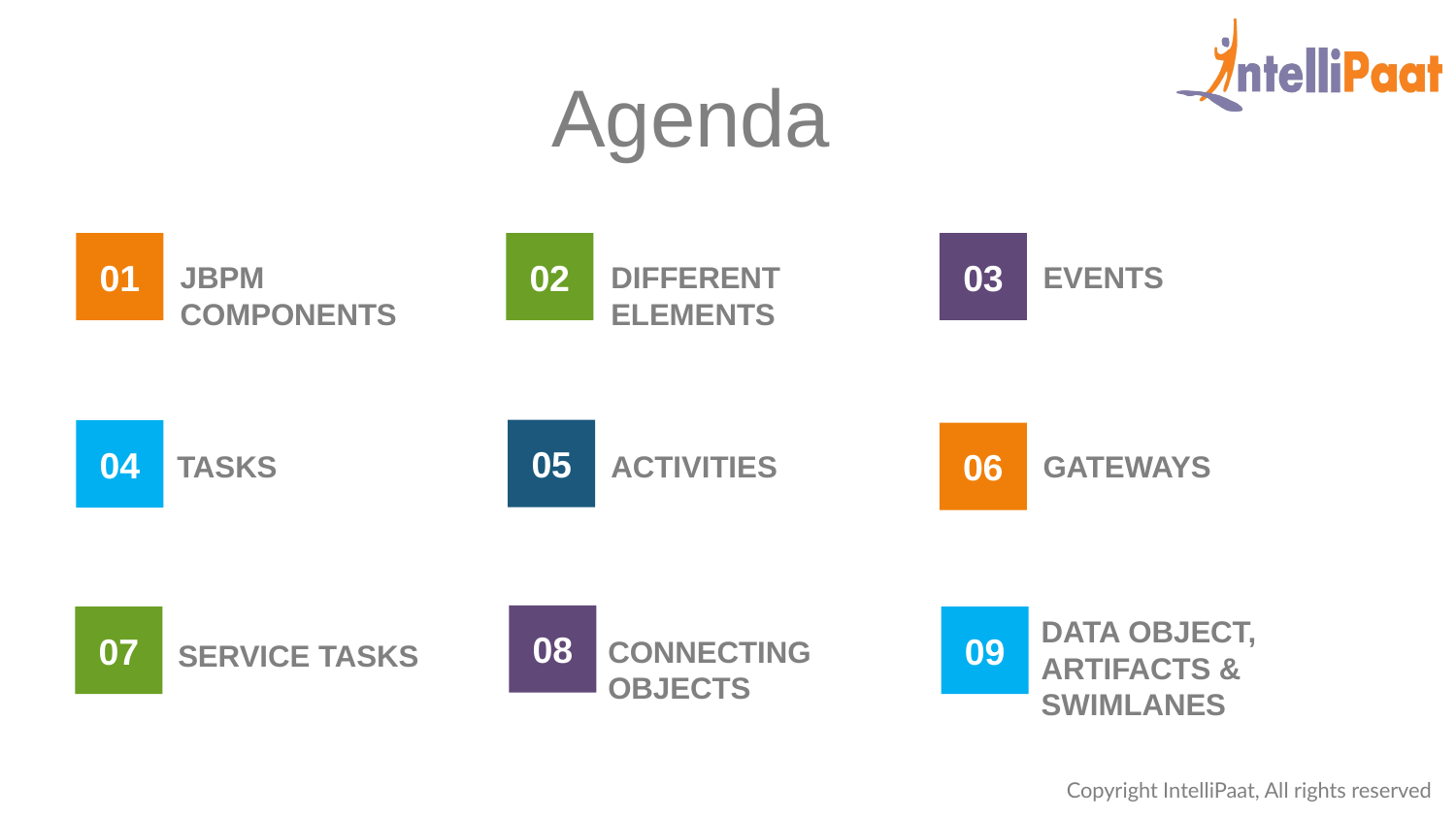

Agenda
01
02
03
jBPM Components
Different elements
events
05
04
06
Tasks
Activities
Gateways
08
Data object, artifacts & swimlanes
07
09
Connecting objects
Service tasks